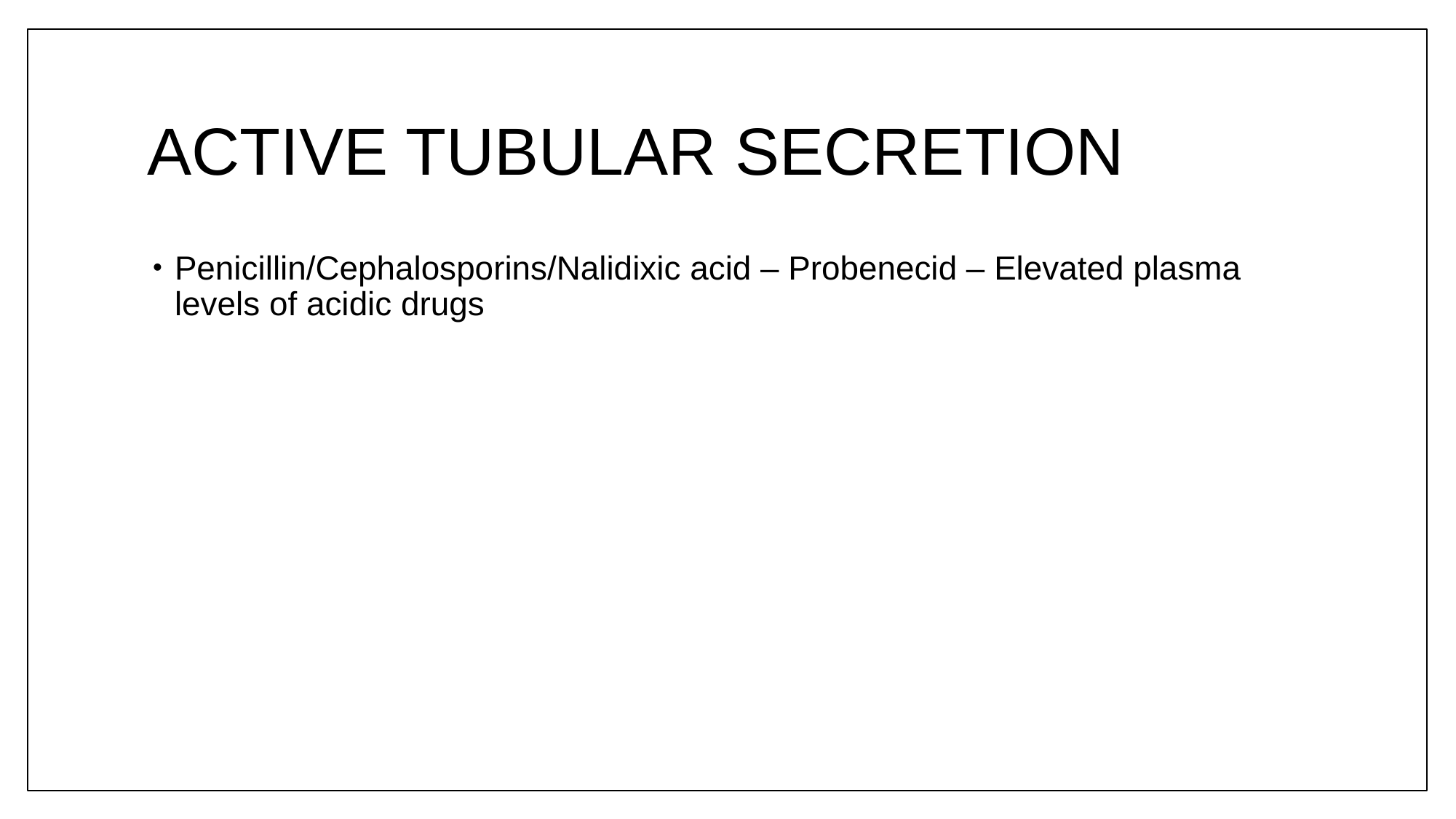

# ACTIVE TUBULAR SECRETION
Penicillin/Cephalosporins/Nalidixic acid – Probenecid – Elevated plasma levels of acidic drugs